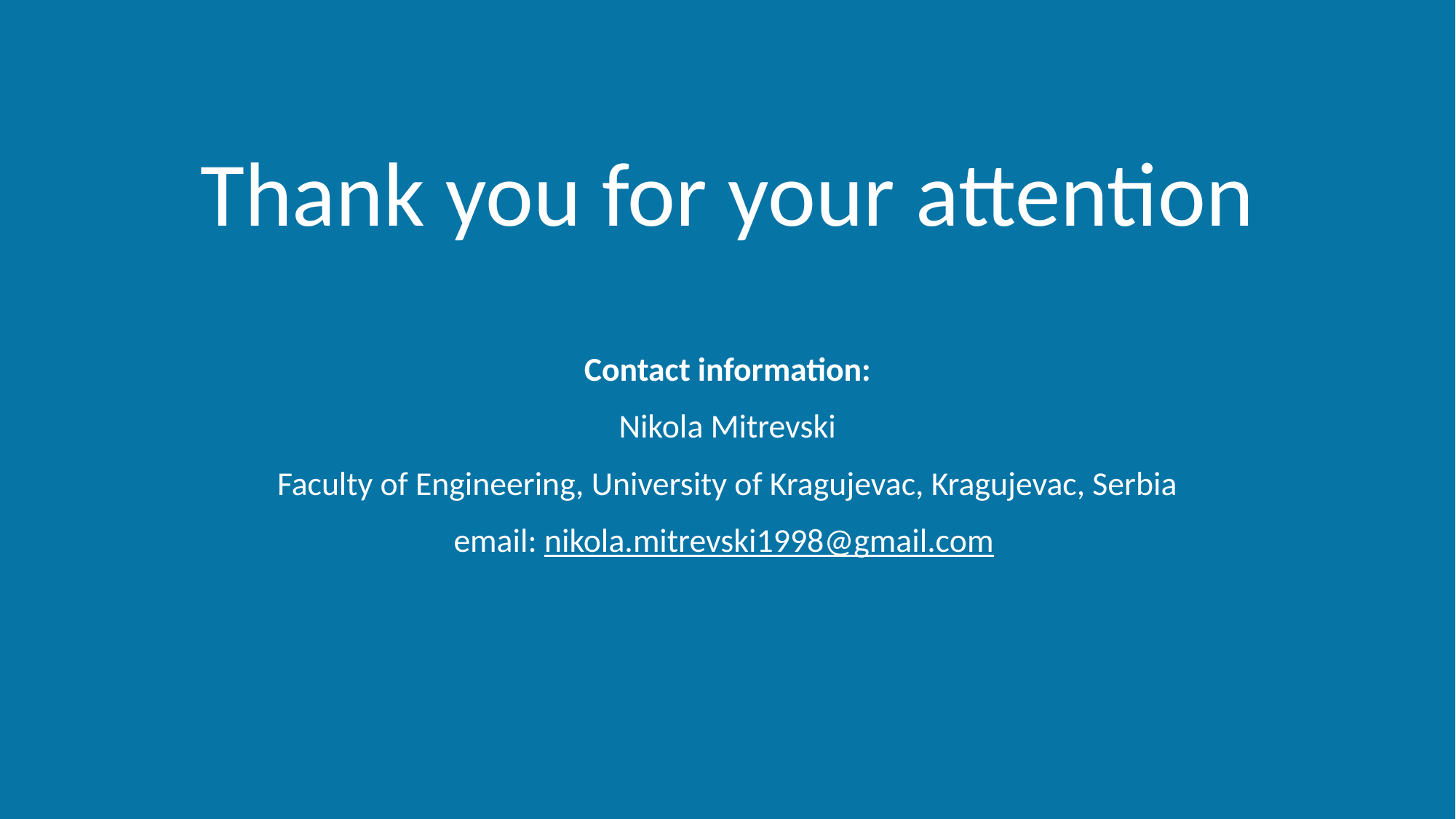

# Thank you for your attention
Contact information:
Nikola Mitrevski
Faculty of Engineering, University of Kragujevac, Kragujevac, Serbia
email: nikola.mitrevski1998@gmail.com